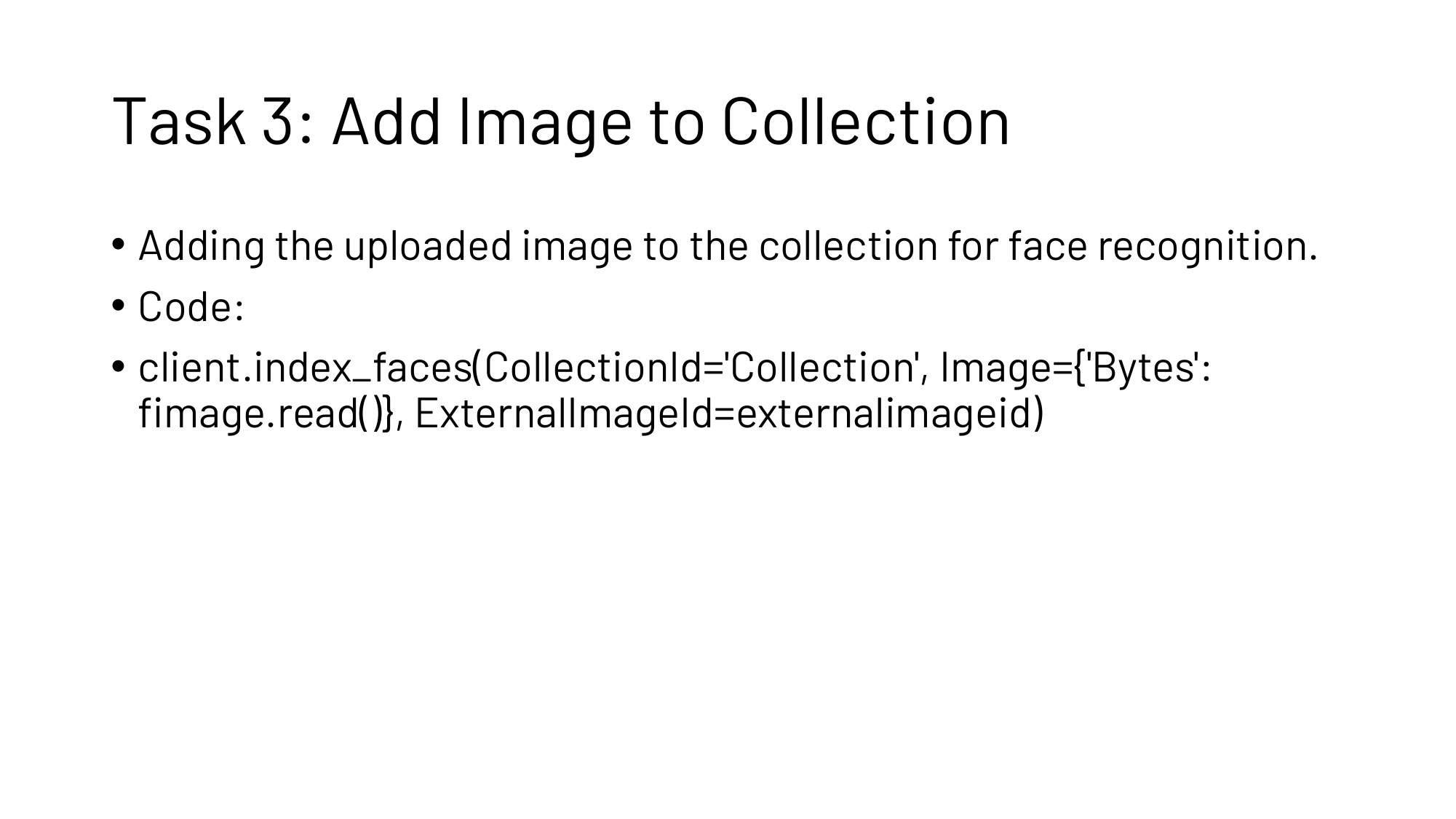

# Task 3: Add Image to Collection
Adding the uploaded image to the collection for face recognition.
Code:
client.index_faces(CollectionId='Collection', Image={'Bytes': fimage.read()}, ExternalImageId=externalimageid)